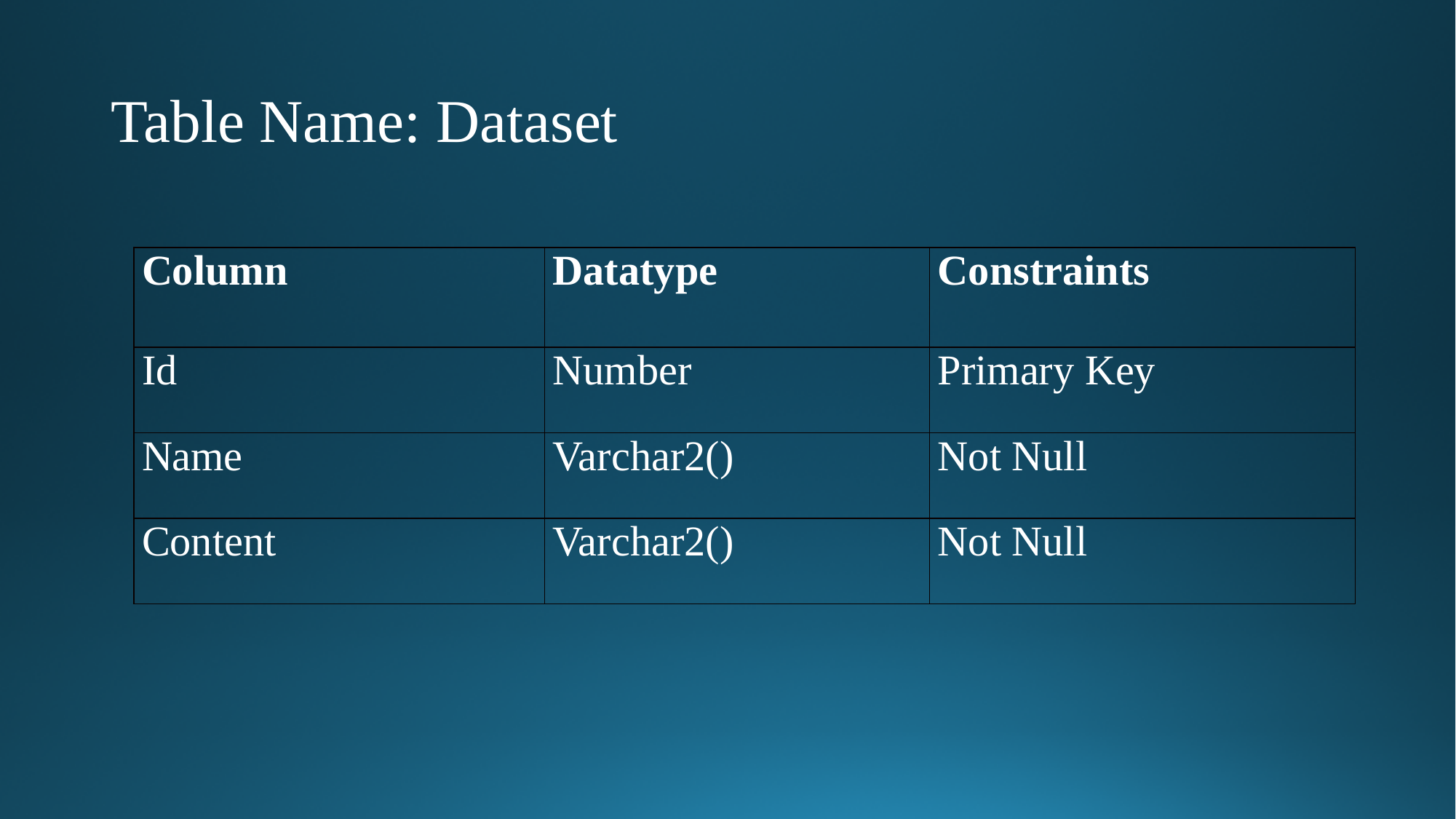

# Table Name: Dataset

| Column | Datatype | Constraints |
| --- | --- | --- |
| Id | Number | Primary Key |
| Name | Varchar2() | Not Null |
| Content | Varchar2() | Not Null |